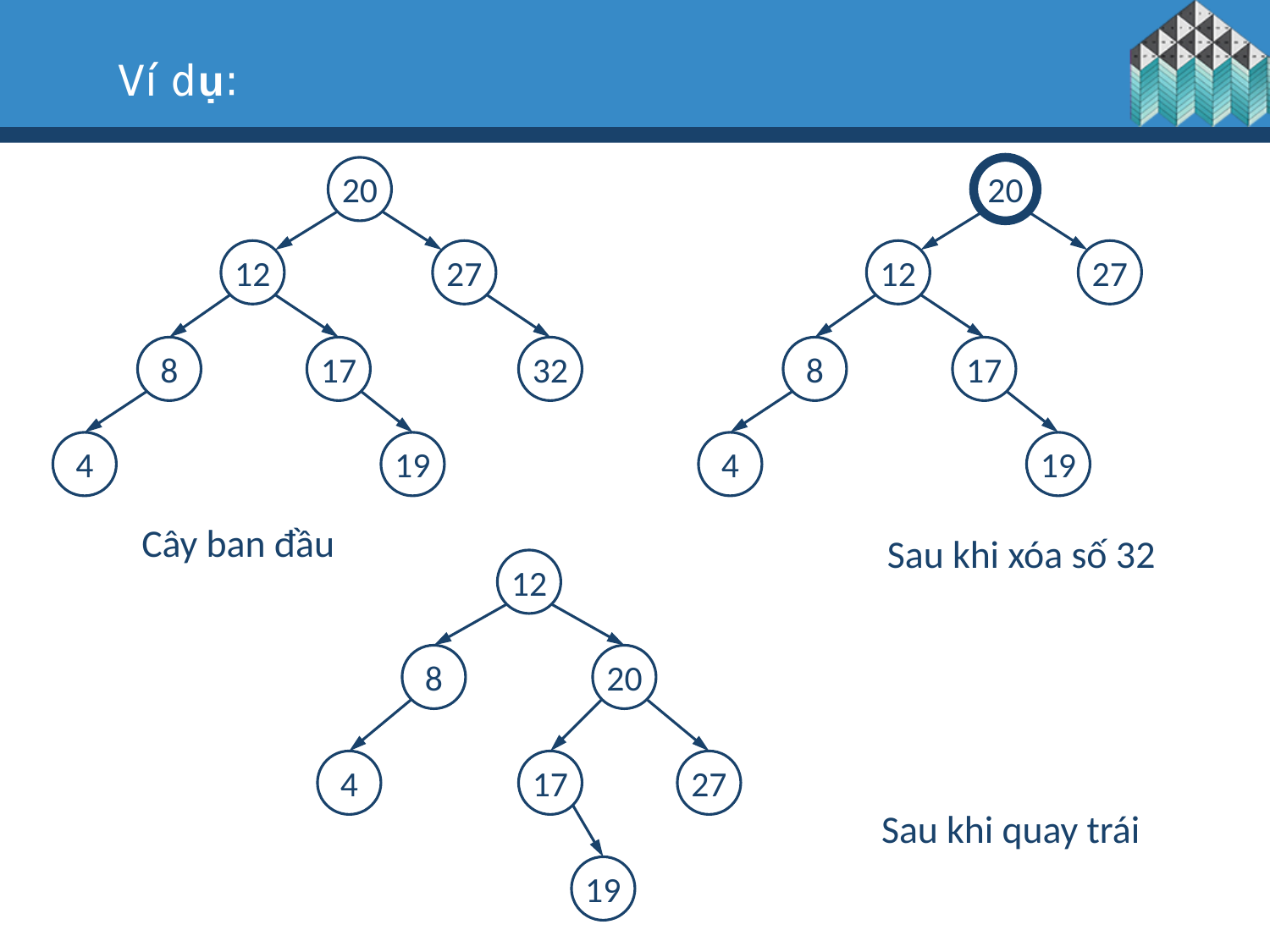

Ví dụ:
20
20
12
27
12
27
8
17
32
8
17
4
19
4
19
Cây ban đầu
Sau khi xóa số 32
12
8
20
4
17
27
Sau khi quay trái
19